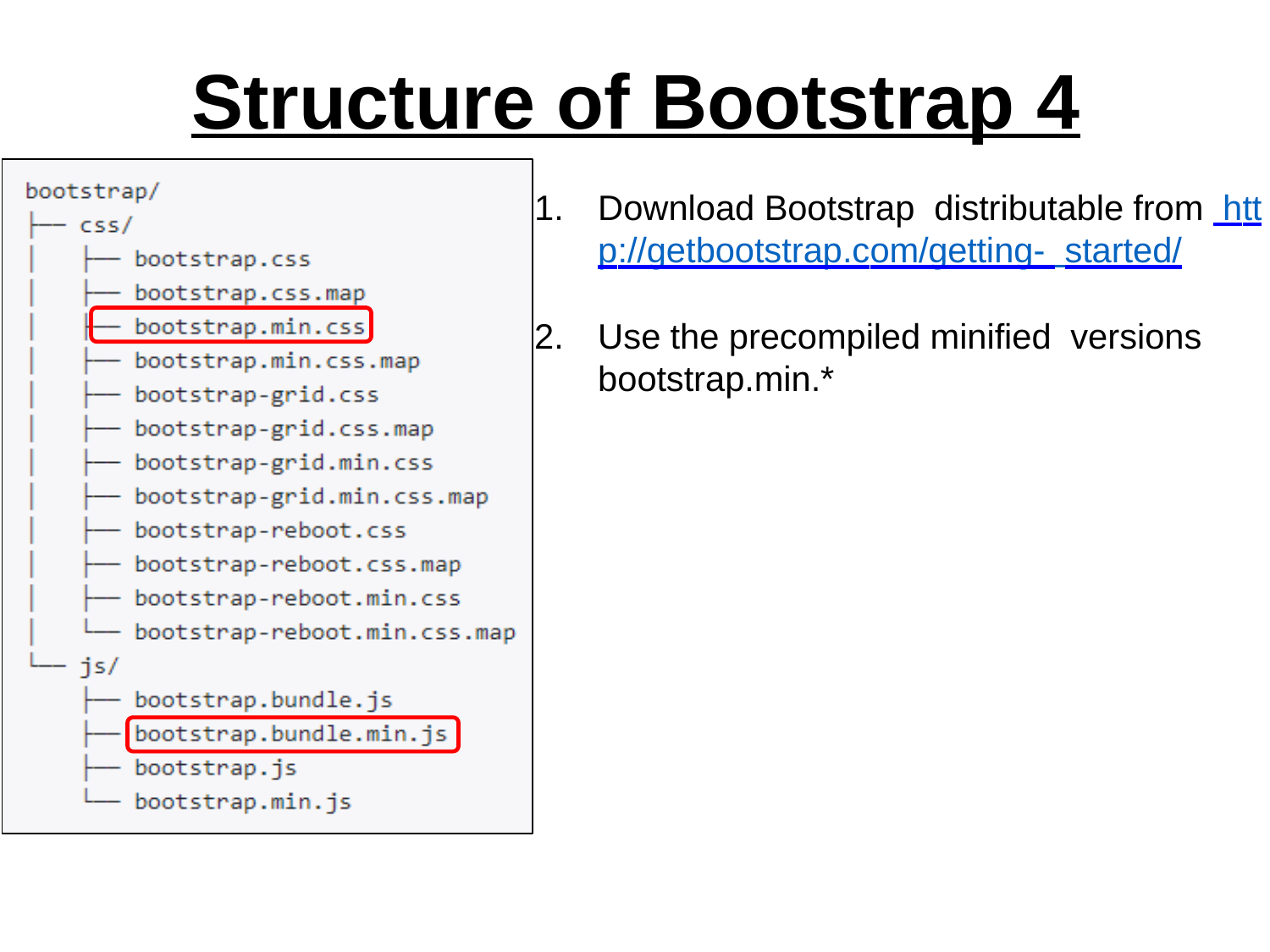

# Structure of Bootstrap 4

Download Bootstrap  distributable from  http://getbootstrap.com/getting-  started/

Use the precompiled minified  versions bootstrap.min.*